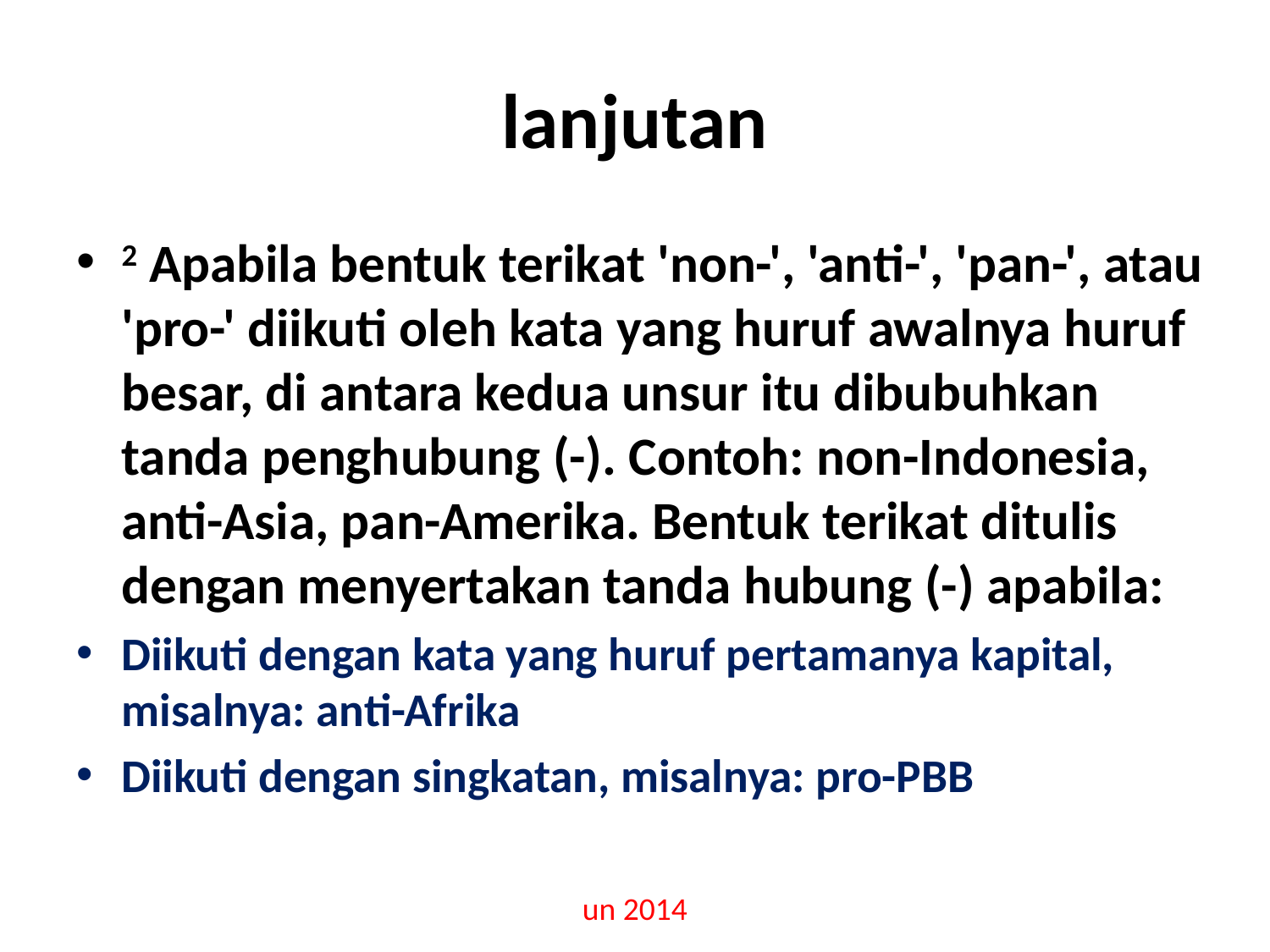

# lanjutan
2 Apabila bentuk terikat 'non-', 'anti-', 'pan-', atau 'pro-' diikuti oleh kata yang huruf awalnya huruf besar, di antara kedua unsur itu dibubuhkan tanda penghubung (-). Contoh: non-Indonesia, anti-Asia, pan-Amerika. Bentuk terikat ditulis dengan menyertakan tanda hubung (-) apabila:
Diikuti dengan kata yang huruf pertamanya kapital, misalnya: anti-Afrika
Diikuti dengan singkatan, misalnya: pro-PBB

un 2014